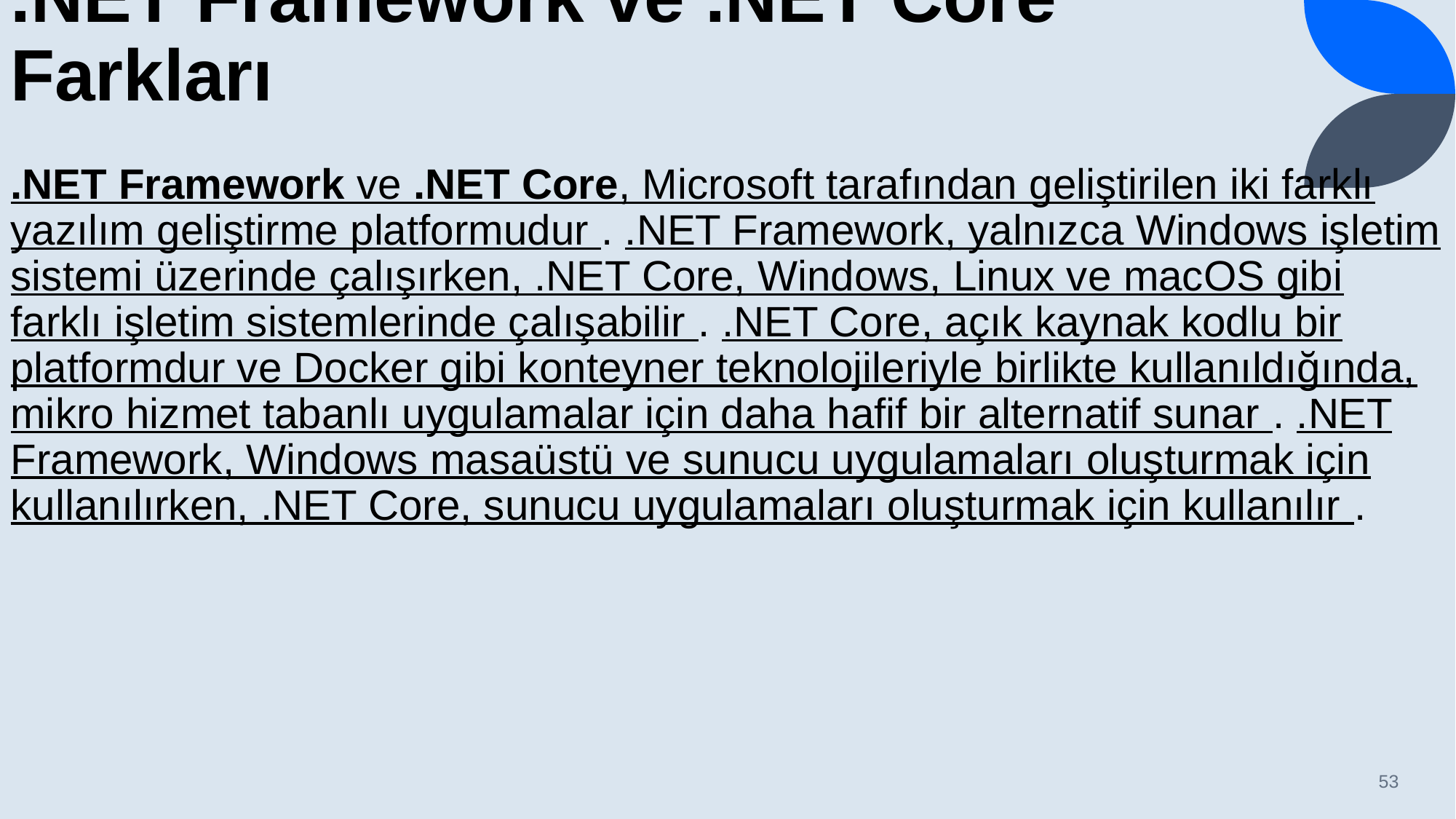

# .NET Framework ve .NET Core Farkları
.NET Framework ve .NET Core, Microsoft tarafından geliştirilen iki farklı yazılım geliştirme platformudur . .NET Framework, yalnızca Windows işletim sistemi üzerinde çalışırken, .NET Core, Windows, Linux ve macOS gibi farklı işletim sistemlerinde çalışabilir . .NET Core, açık kaynak kodlu bir platformdur ve Docker gibi konteyner teknolojileriyle birlikte kullanıldığında, mikro hizmet tabanlı uygulamalar için daha hafif bir alternatif sunar . .NET Framework, Windows masaüstü ve sunucu uygulamaları oluşturmak için kullanılırken, .NET Core, sunucu uygulamaları oluşturmak için kullanılır .
53